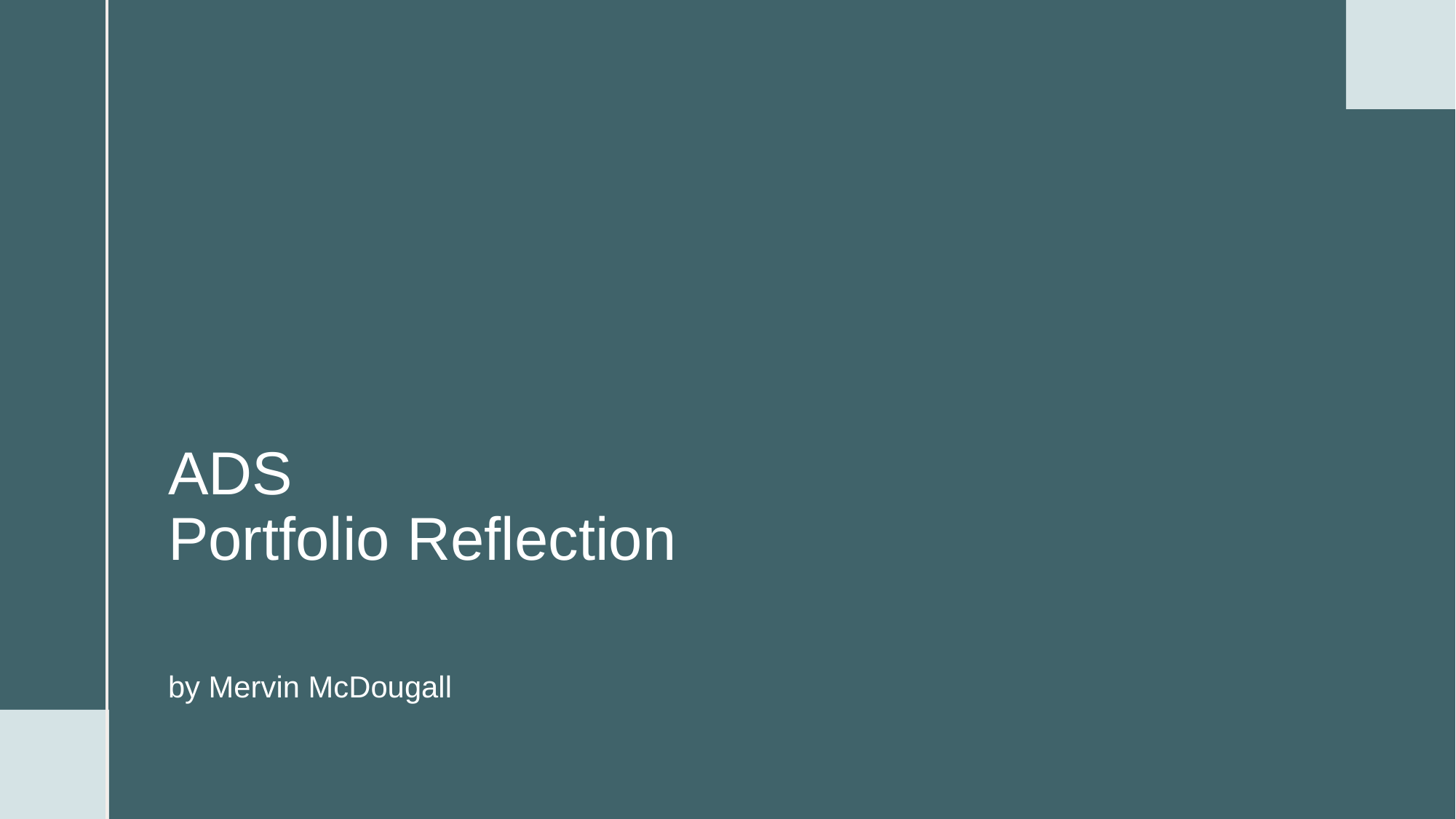

# ADS Portfolio Reflection by Mervin McDougall